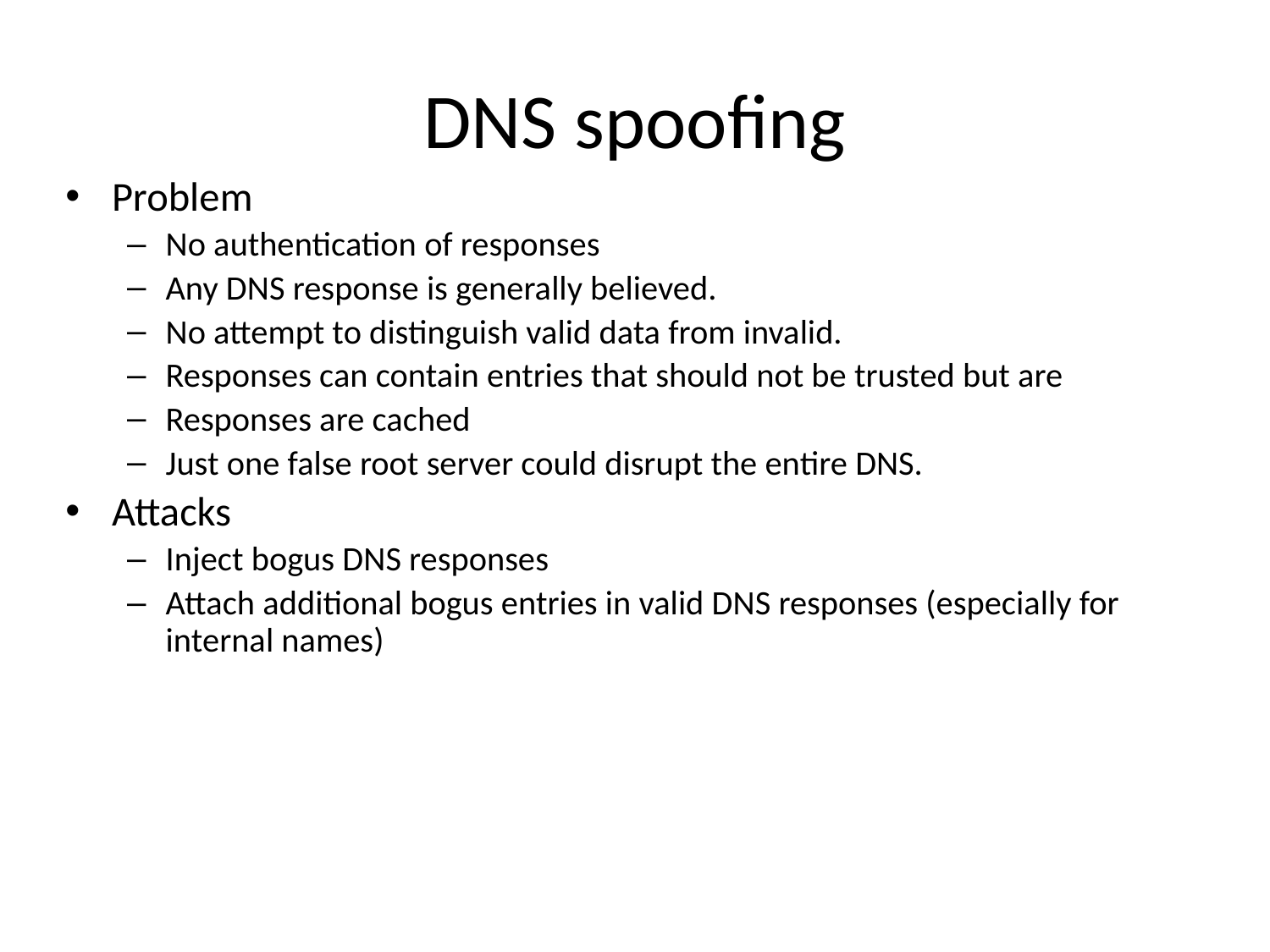

# DNS spoofing
Problem
No authentication of responses
Any DNS response is generally believed.
No attempt to distinguish valid data from invalid.
Responses can contain entries that should not be trusted but are
Responses are cached
Just one false root server could disrupt the entire DNS.
Attacks
Inject bogus DNS responses
Attach additional bogus entries in valid DNS responses (especially for internal names)